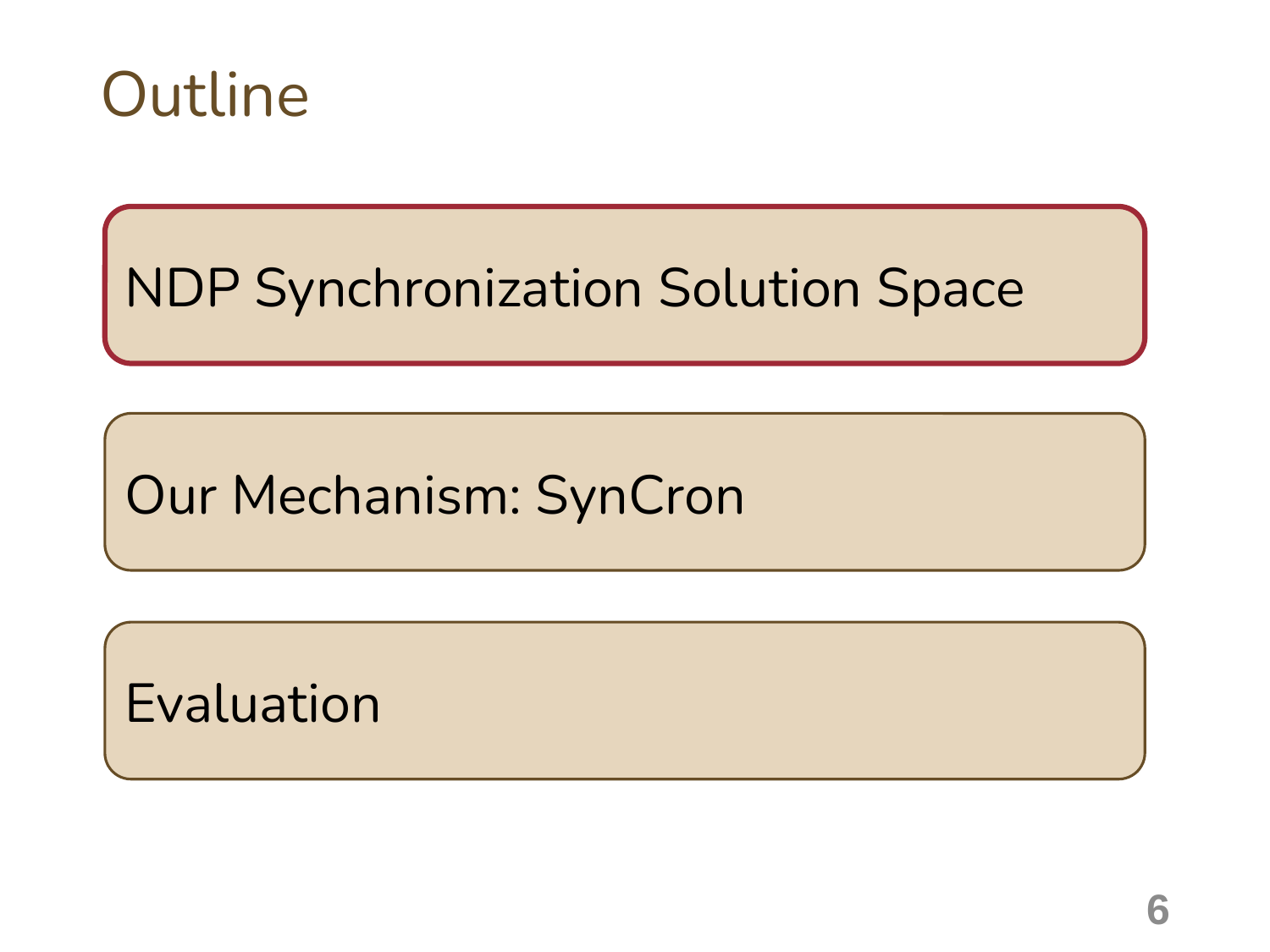

Outline
NDP Synchronization Solution Space
Our Mechanism: SynCron
Evaluation
6